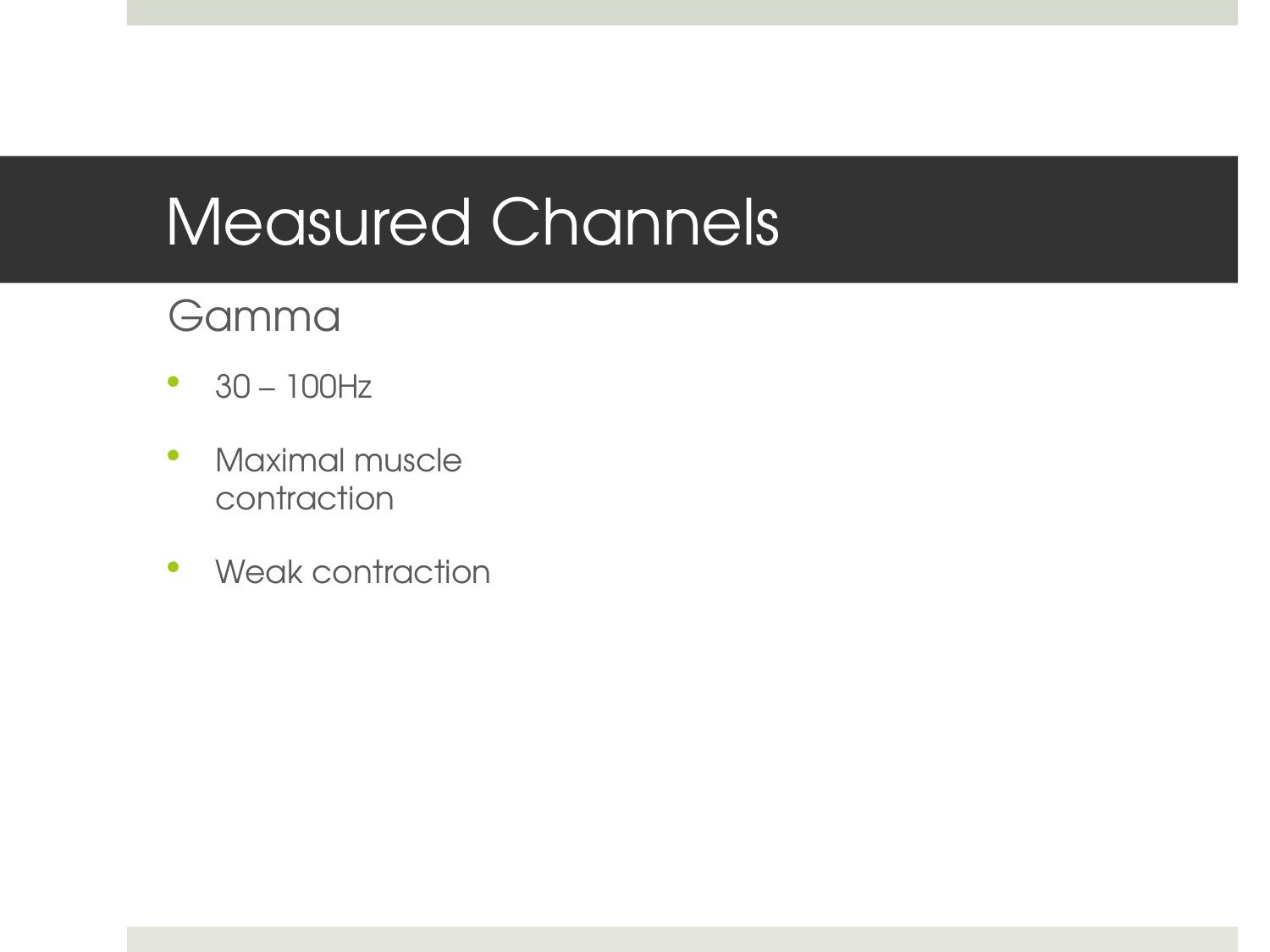

# Measured Channels
Gamma
30 – 100Hz
Maximal muscle contraction
Weak contraction